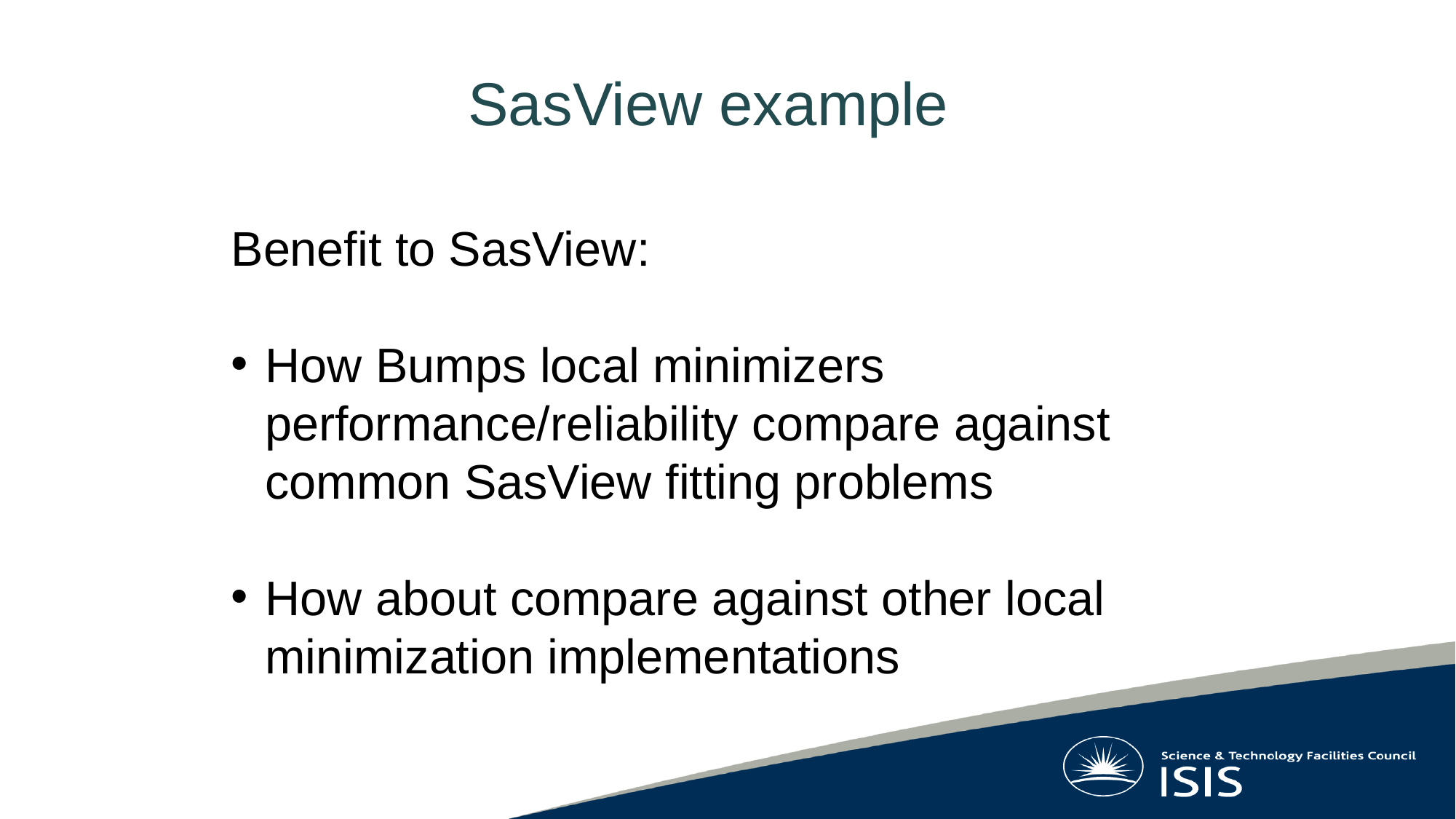

SasView example
Benefit to SasView:

How Bumps local minimizers performance/reliability compare against common SasView fitting problems

How about compare against other local minimization implementations